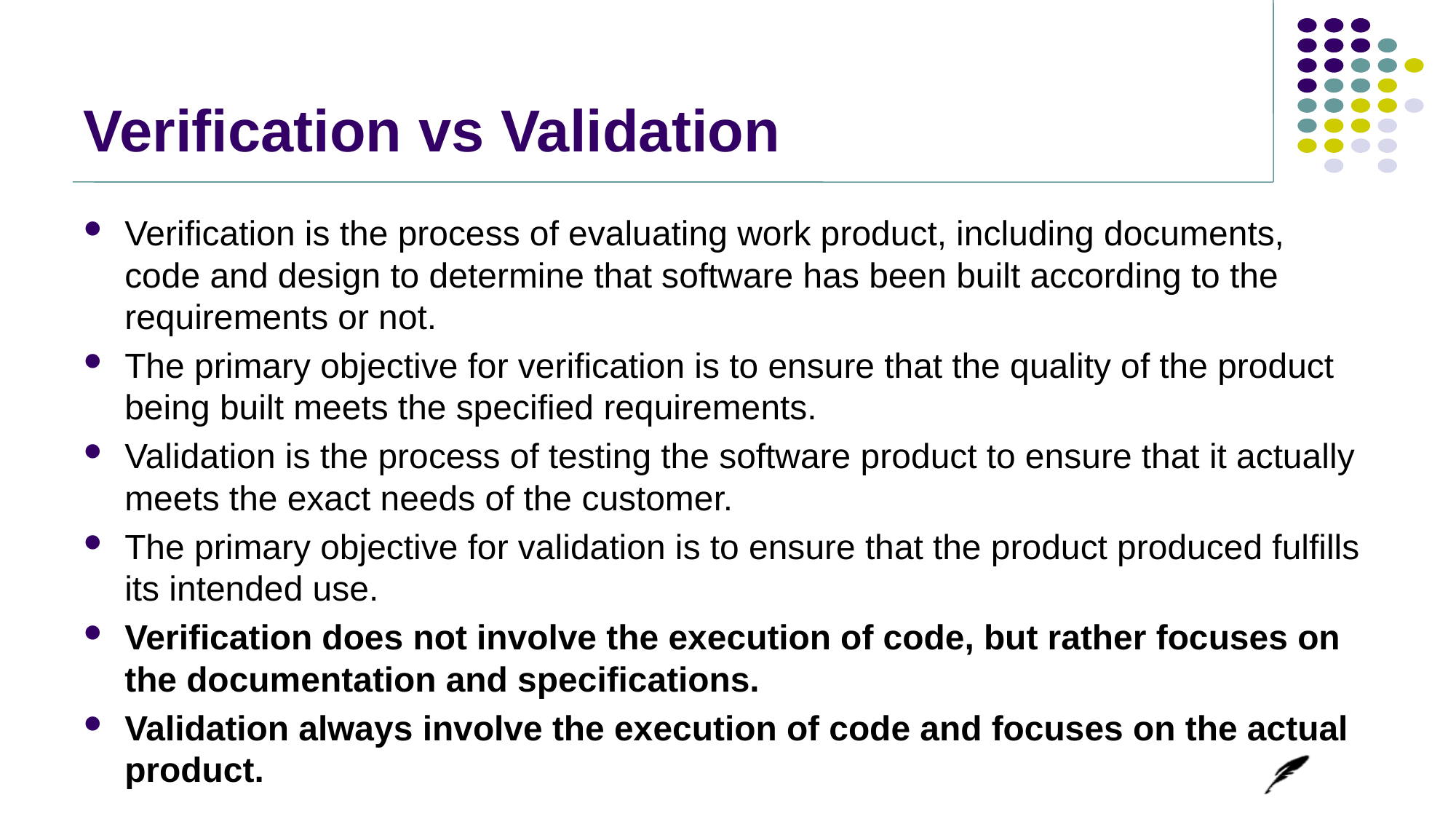

# Verification vs Validation
Verification is the process of evaluating work product, including documents, code and design to determine that software has been built according to the requirements or not.
The primary objective for verification is to ensure that the quality of the product being built meets the specified requirements.
Validation is the process of testing the software product to ensure that it actually meets the exact needs of the customer.
The primary objective for validation is to ensure that the product produced fulfills its intended use.
Verification does not involve the execution of code, but rather focuses on the documentation and specifications.
Validation always involve the execution of code and focuses on the actual product.